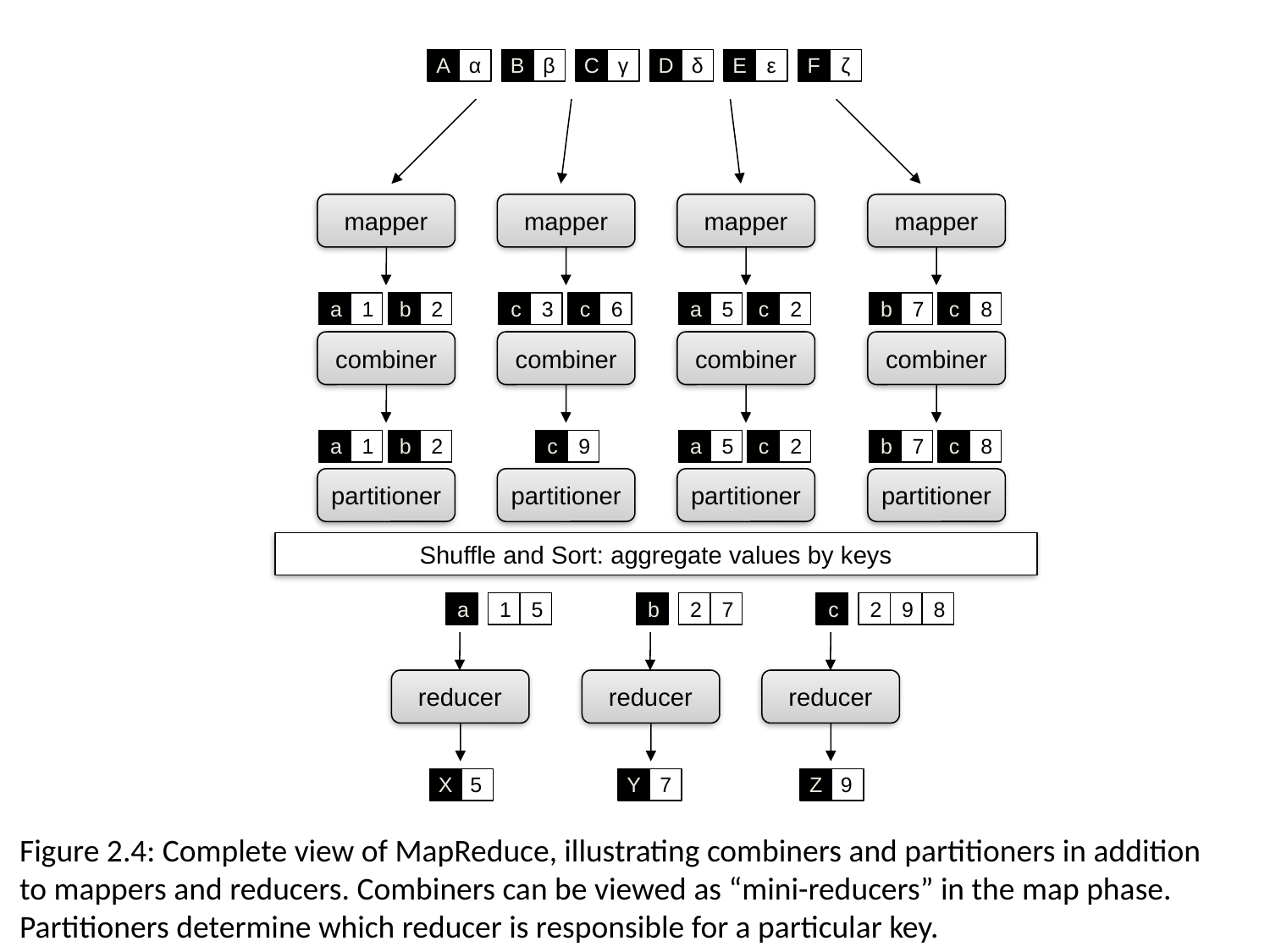

A
α
B
β
C
γ
D
δ
E
ε
F
ζ

mapper
mapper
mapper
mapper
a
1
b
2

c
3
c
6

a
5
c
2

b
7
c
8

combiner
combiner
combiner
combiner
a
1
b
2

c
9

a
5
c
2

b
7
c
8

partitioner
partitioner
partitioner
partitioner
Shuffle and Sort: aggregate values by keys
a
1
5

b
2
7

c
2
9
8

reducer
reducer
reducer
X
5

Y
7

Z
9

Figure 2.4: Complete view of MapReduce, illustrating combiners and partitioners in addition
to mappers and reducers. Combiners can be viewed as “mini-reducers” in the map phase.
Partitioners determine which reducer is responsible for a particular key.